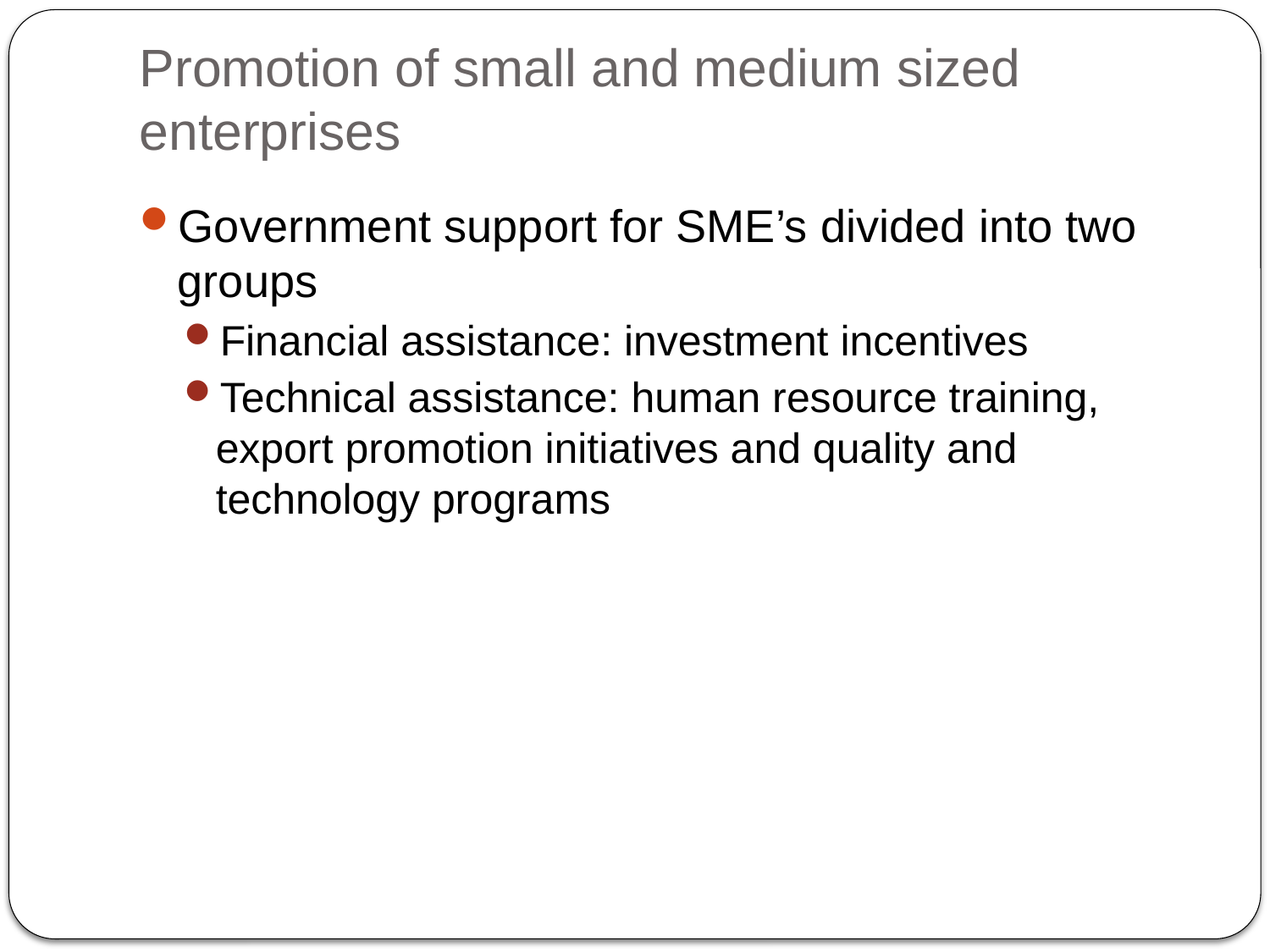

# Promotion of small and medium sized enterprises
Government support for SME’s divided into two groups
Financial assistance: investment incentives
Technical assistance: human resource training, export promotion initiatives and quality and technology programs